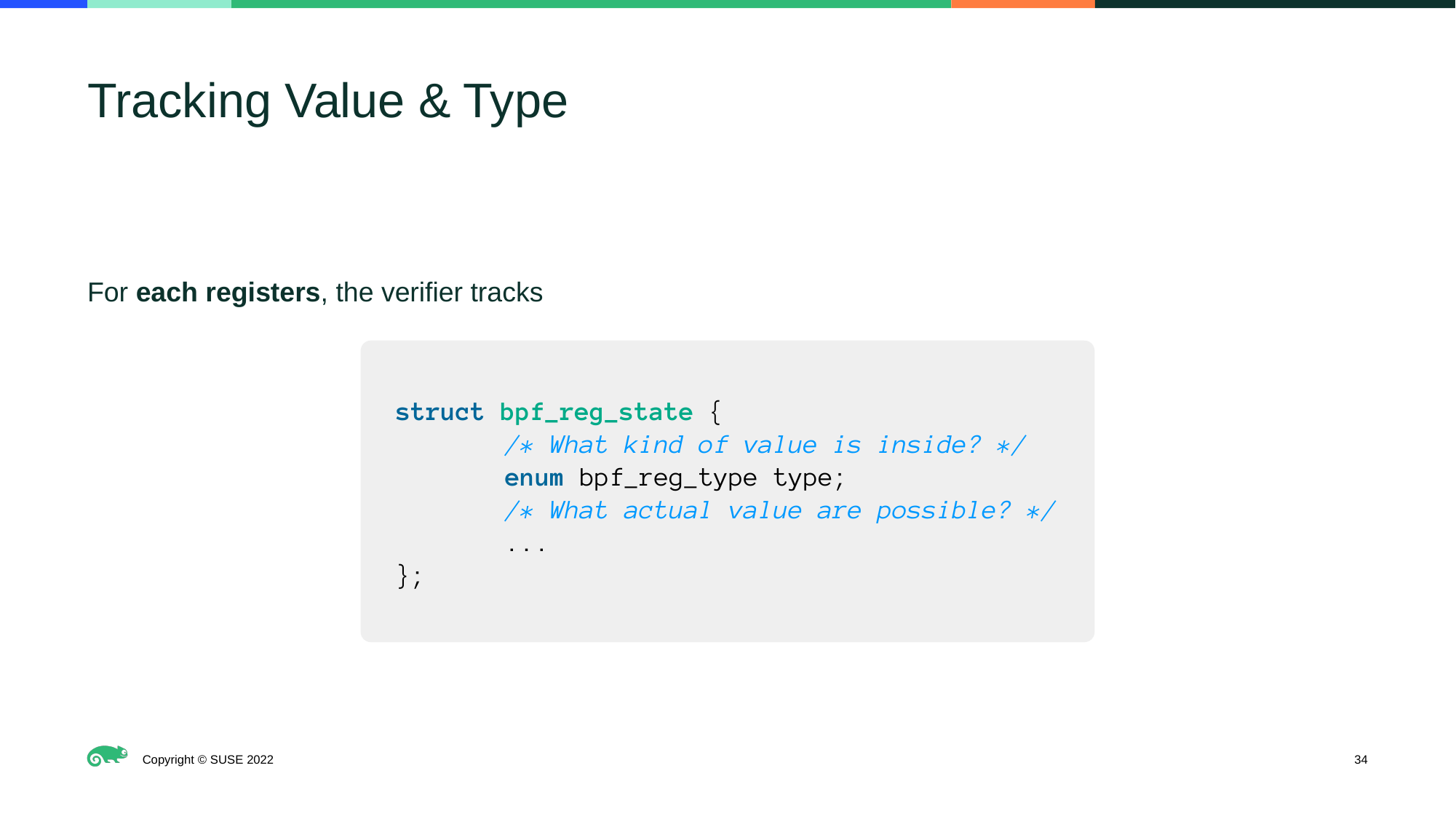

# Tracking Value & Type

For each registers, the verifier tracks
struct bpf_reg_state {
	/* What kind of value is inside? */
	enum bpf_reg_type type;
	/* What actual value are possible? */
 	...
};
34